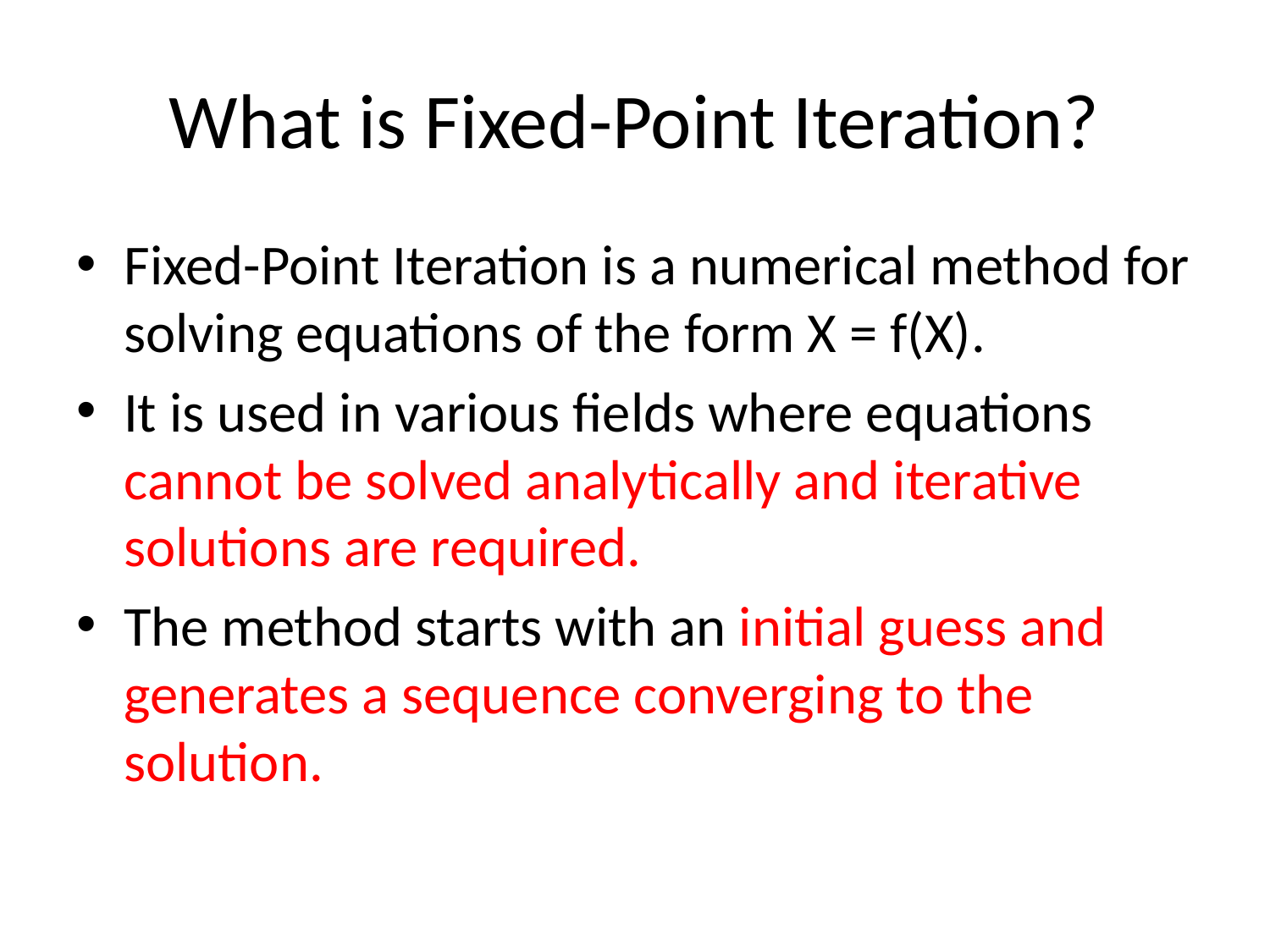

# What is Fixed-Point Iteration?
Fixed-Point Iteration is a numerical method for solving equations of the form X = f(X).
It is used in various fields where equations cannot be solved analytically and iterative solutions are required.
The method starts with an initial guess and generates a sequence converging to the solution.